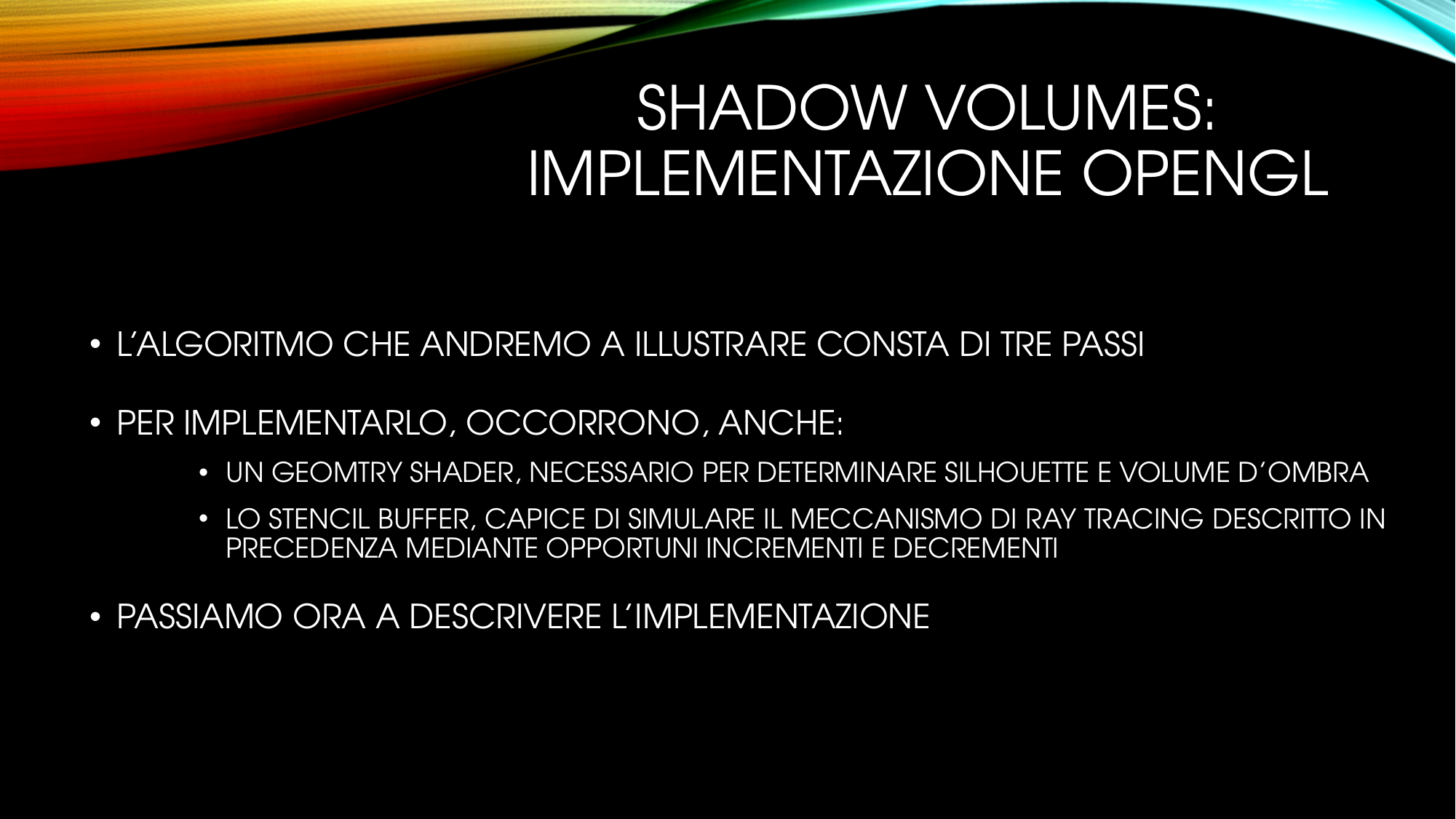

# SHADOW VOLUMES: IMPLEMENTAZIONE OPENGL
L’ALGORITMO CHE ANDREMO A ILLUSTRARE CONSTA DI TRE PASSI
PER IMPLEMENTARLO, OCCORRONO, ANCHE:
UN GEOMTRY SHADER, NECESSARIO PER DETERMINARE SILHOUETTE E VOLUME D’OMBRA
LO STENCIL BUFFER, CAPICE DI SIMULARE IL MECCANISMO DI RAY TRACING DESCRITTO IN PRECEDENZA MEDIANTE OPPORTUNI INCREMENTI E DECREMENTI
PASSIAMO ORA A DESCRIVERE L’IMPLEMENTAZIONE